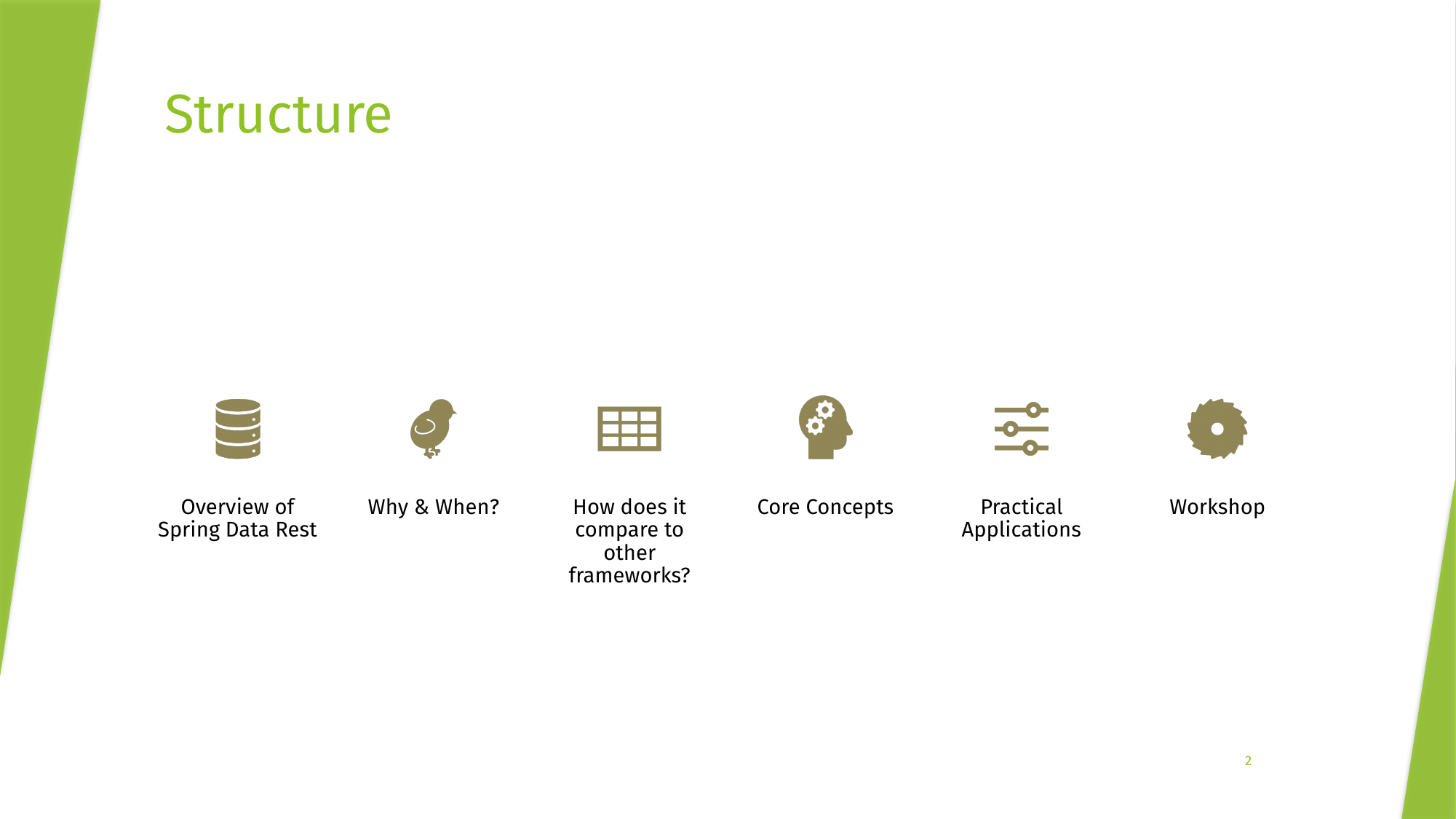

# Structure
Overview of Spring Data Rest
Why & When?
How does it compare to other frameworks?
Core Concepts
Practical Applications
Workshop

2